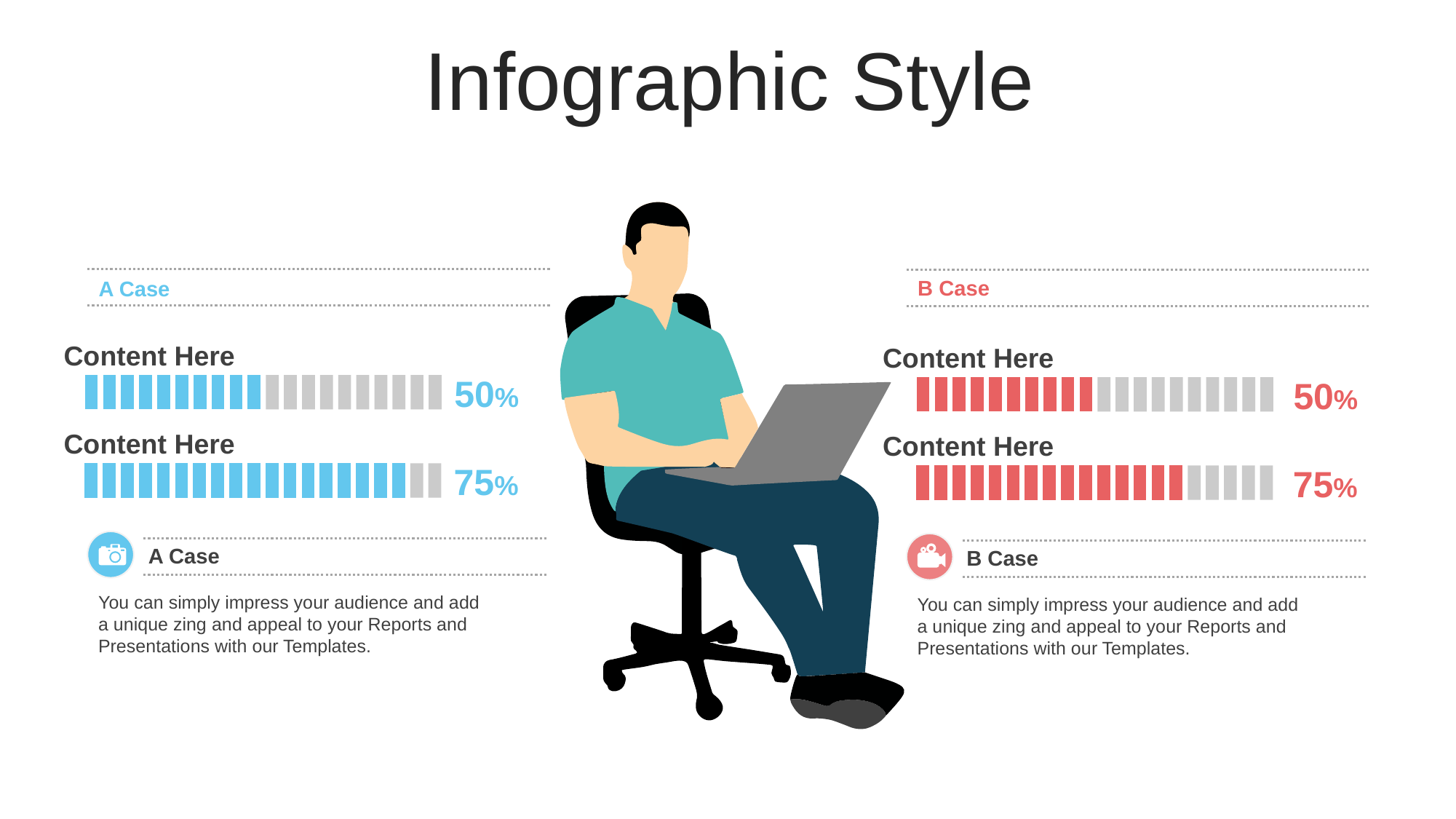

Infographic Style

B Case
A Case
Content Here
50%

Content Here
75%

Content Here
50%

Content Here
75%

A Case
B Case

You can simply impress your audience and add a unique zing and appeal to your Reports and Presentations with our Templates.
You can simply impress your audience and add a unique zing and appeal to your Reports and Presentations with our Templates.